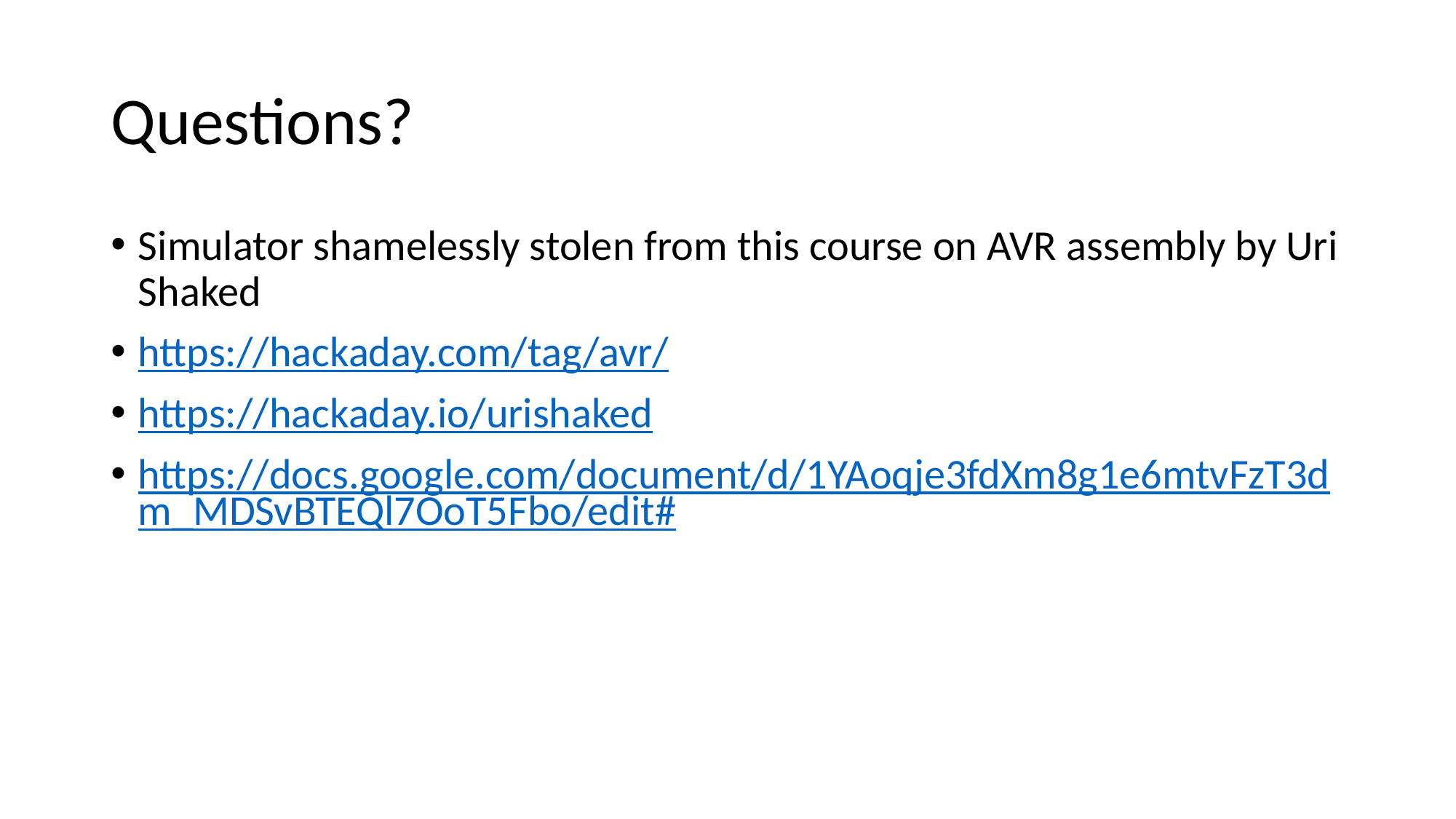

# Questions?
Simulator shamelessly stolen from this course on AVR assembly by Uri Shaked
https://hackaday.com/tag/avr/
https://hackaday.io/urishaked
https://docs.google.com/document/d/1YAoqje3fdXm8g1e6mtvFzT3dm_MDSvBTEQl7OoT5Fbo/edit#